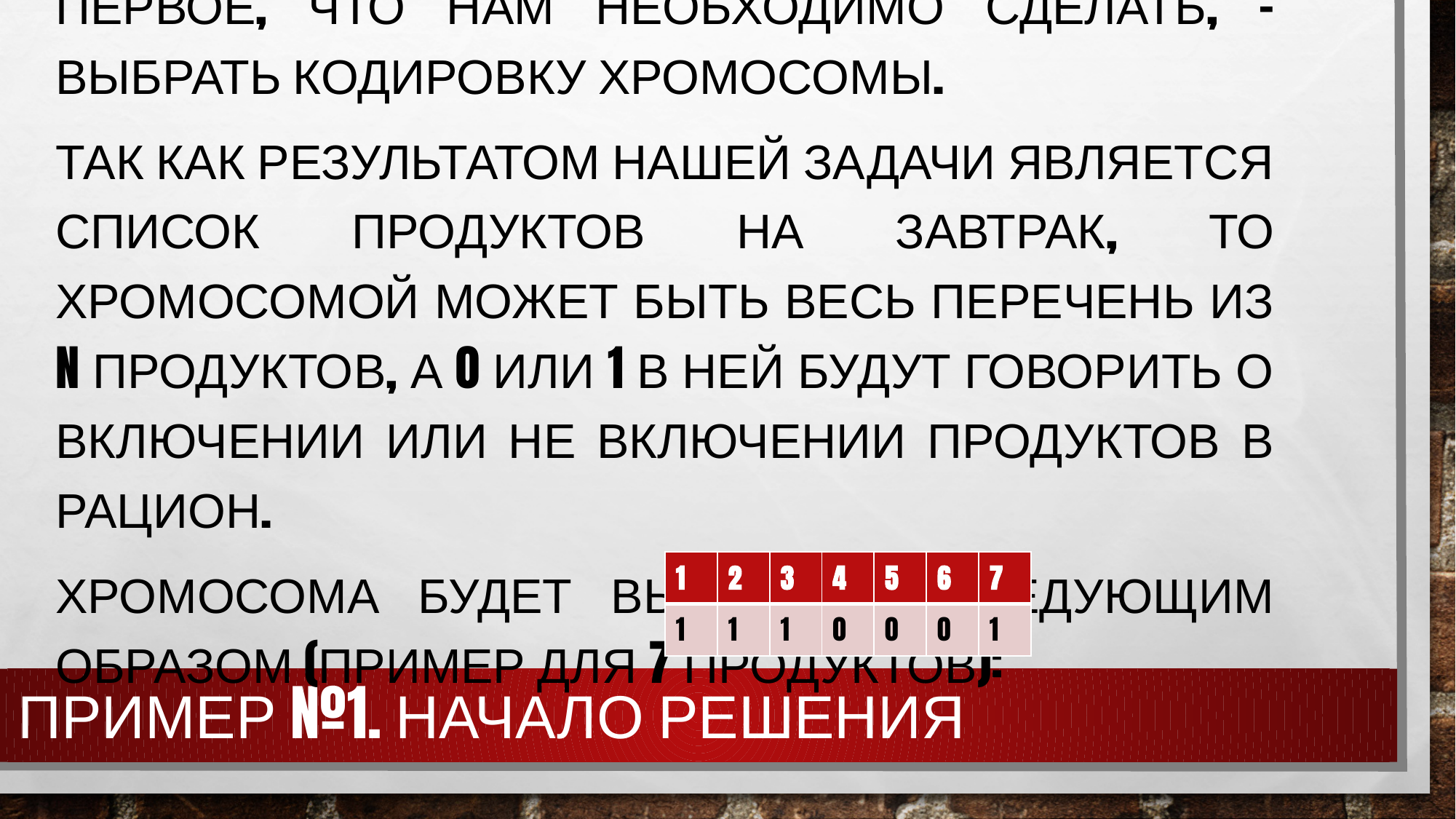

Первое, что нам необходимо сделать, – выбрать кодировку хромосомы.
Так как результатом нашей задачи является список продуктов на завтрак, то хромосомой может быть весь перечень из N продуктов, а 0 или 1 в ней будут говорить о включении или не включении продуктов в рацион.
Хромосома будет выглядеть следующим образом (пример для 7 продуктов):
| 1 | 2 | 3 | 4 | 5 | 6 | 7 |
| --- | --- | --- | --- | --- | --- | --- |
| 1 | 1 | 1 | 0 | 0 | 0 | 1 |
# Пример №1. НАЧАЛО РЕШЕНИЯ